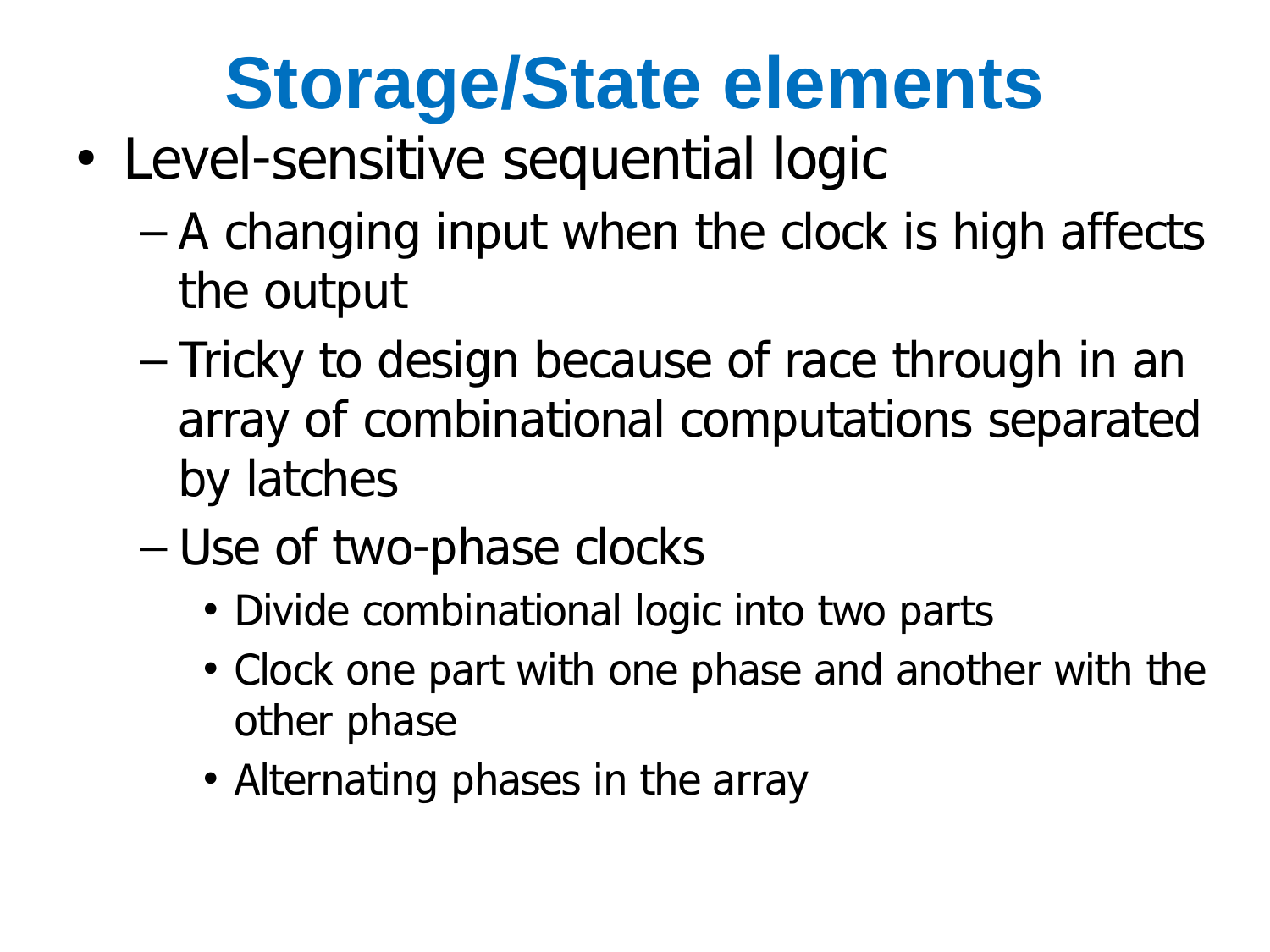

# Storage/State elements
Level-sensitive sequential logic
A changing input when the clock is high affects the output
Tricky to design because of race through in an array of combinational computations separated by latches
Use of two-phase clocks
Divide combinational logic into two parts
Clock one part with one phase and another with the other phase
Alternating phases in the array